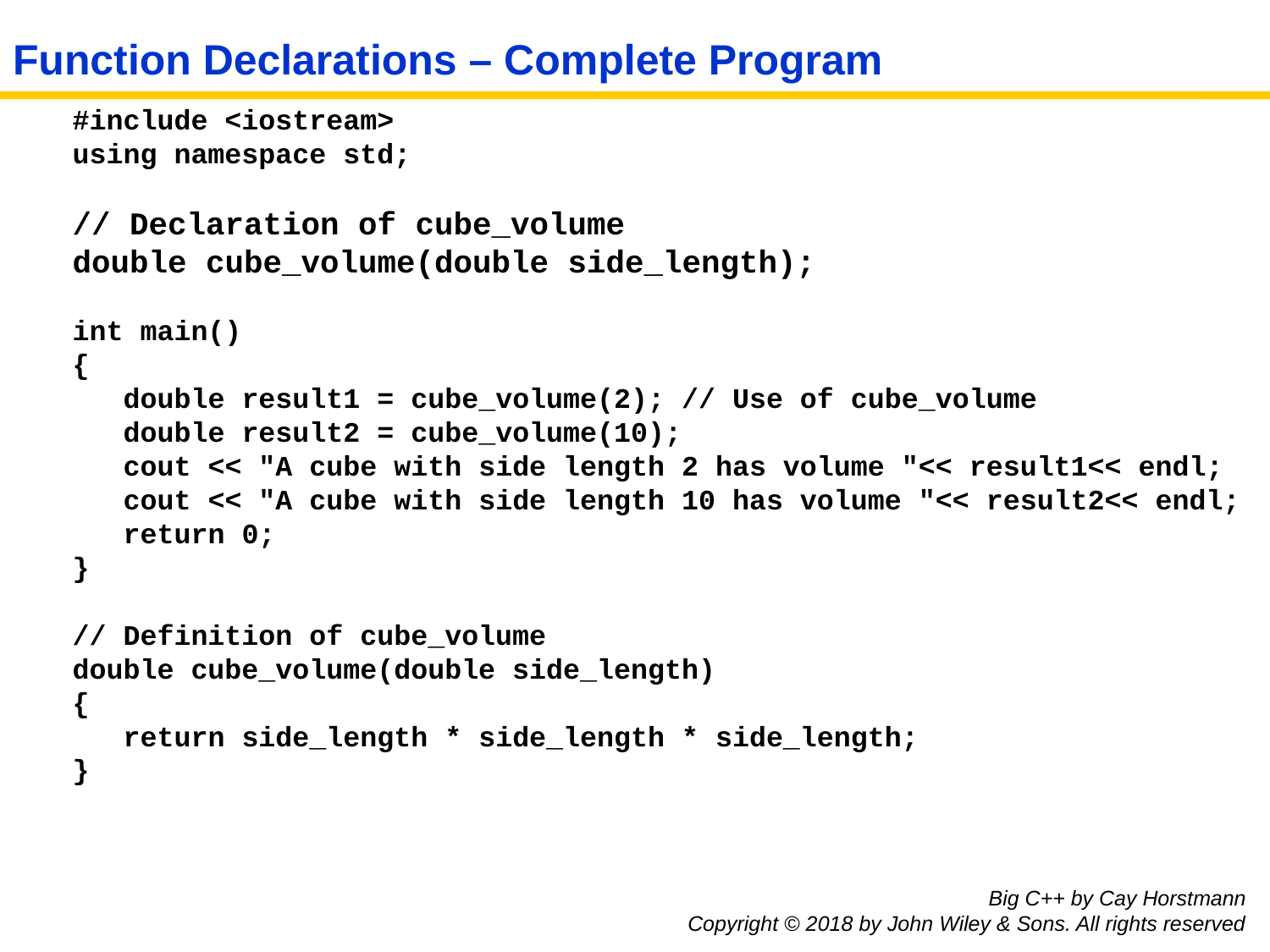

# Function Declarations – Complete Program
#include <iostream>
using namespace std;

// Declaration of cube_volume
double cube_volume(double side_length);

int main()
{
   double result1 = cube_volume(2); // Use of cube_volume
   double result2 = cube_volume(10);
   cout << "A cube with side length 2 has volume "<< result1<< endl;
   cout << "A cube with side length 10 has volume "<< result2<< endl;
   return 0;
}

// Definition of cube_volume
double cube_volume(double side_length)
{
   return side_length * side_length * side_length;
}
Big C++ by Cay Horstmann
Copyright © 2018 by John Wiley & Sons. All rights reserved